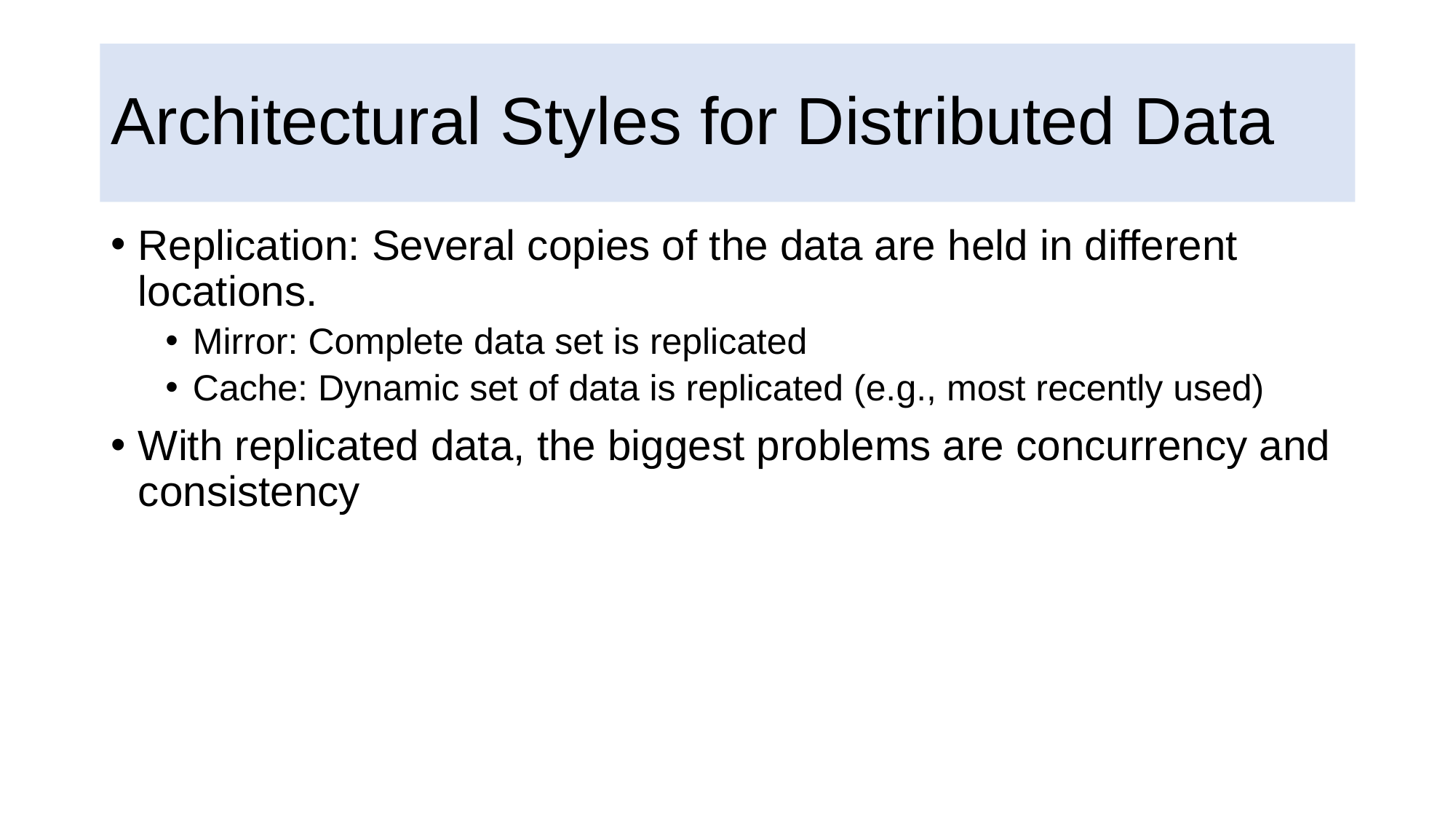

# Architectural Styles for Distributed Data
Replication: Several copies of the data are held in different locations.
Mirror: Complete data set is replicated
Cache: Dynamic set of data is replicated (e.g., most recently used)
With replicated data, the biggest problems are concurrency and consistency